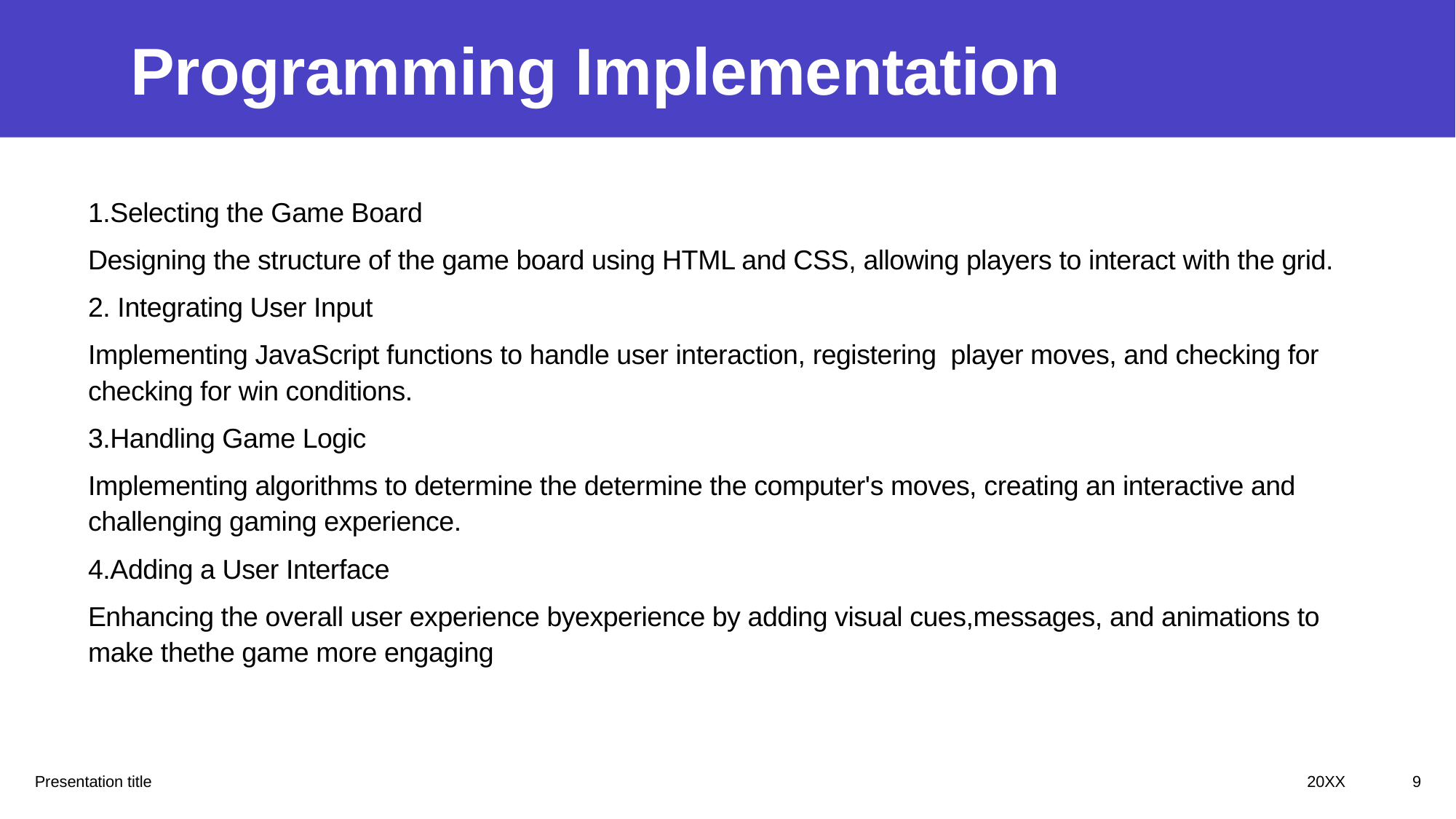

# Programming Implementation
1.Selecting the Game Board
Designing the structure of the game board using HTML and CSS, allowing players to interact with the grid.
2. Integrating User Input
Implementing JavaScript functions to handle user interaction, registering  player moves, and checking for checking for win conditions.
3.Handling Game Logic
Implementing algorithms to determine the determine the computer's moves, creating an interactive and challenging gaming experience.
4.Adding a User Interface
Enhancing the overall user experience byexperience by adding visual cues,messages, and animations to make thethe game more engaging

20XX
Presentation title
9